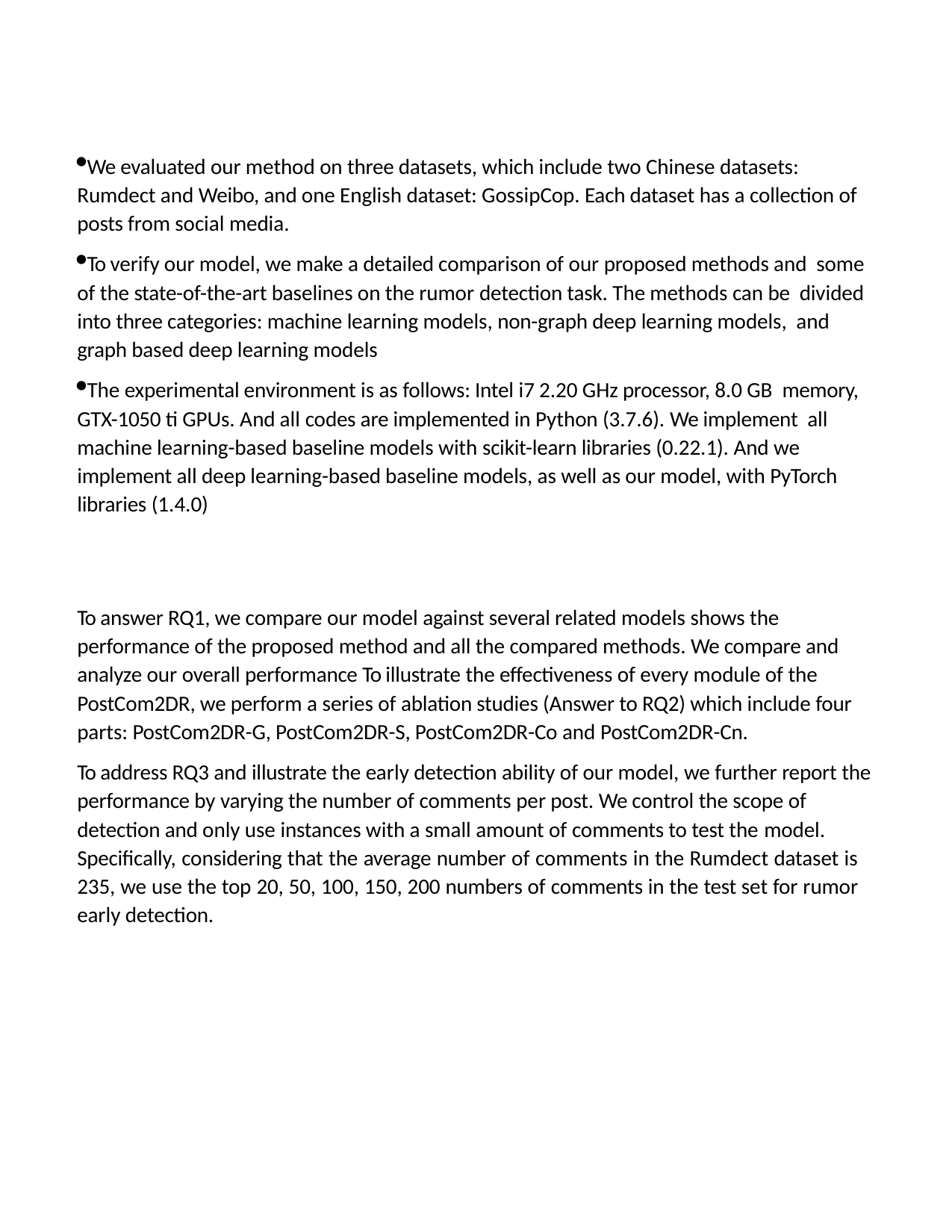

We evaluated our method on three datasets, which include two Chinese datasets:  Rumdect and Weibo, and one English dataset: GossipCop. Each dataset has a collection of  posts from social media.
To verify our model, we make a detailed comparison of our proposed methods and  some of the state-of-the-art baselines on the rumor detection task. The methods can be  divided into three categories: machine learning models, non-graph deep learning models,  and graph based deep learning models
The experimental environment is as follows: Intel i7 2.20 GHz processor, 8.0 GB  memory, GTX-1050 ti GPUs. And all codes are implemented in Python (3.7.6). We implement  all machine learning-based baseline models with scikit-learn libraries (0.22.1). And we  implement all deep learning-based baseline models, as well as our model, with PyTorch  libraries (1.4.0)
To answer RQ1, we compare our model against several related models shows the  performance of the proposed method and all the compared methods. We compare and  analyze our overall performance To illustrate the effectiveness of every module of the  PostCom2DR, we perform a series of ablation studies (Answer to RQ2) which include four  parts: PostCom2DR-G, PostCom2DR-S, PostCom2DR-Co and PostCom2DR-Cn.
To address RQ3 and illustrate the early detection ability of our model, we further report the  performance by varying the number of comments per post. We control the scope of  detection and only use instances with a small amount of comments to test the model.
Specifically, considering that the average number of comments in the Rumdect dataset is  235, we use the top 20, 50, 100, 150, 200 numbers of comments in the test set for rumor  early detection.